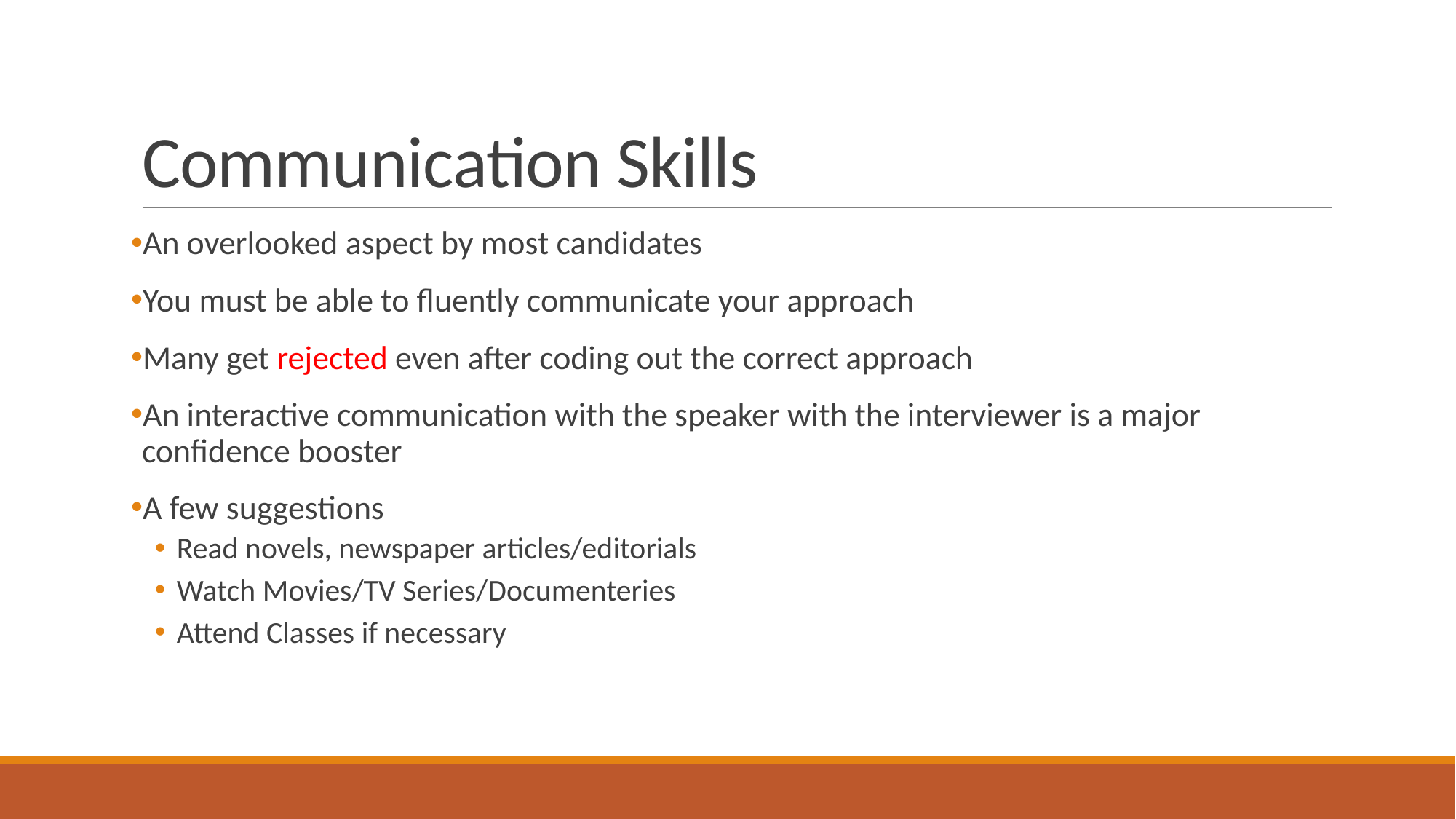

# Communication Skills
An overlooked aspect by most candidates
You must be able to fluently communicate your approach
Many get rejected even after coding out the correct approach
An interactive communication with the speaker with the interviewer is a major confidence booster
A few suggestions
Read novels, newspaper articles/editorials
Watch Movies/TV Series/Documenteries
Attend Classes if necessary